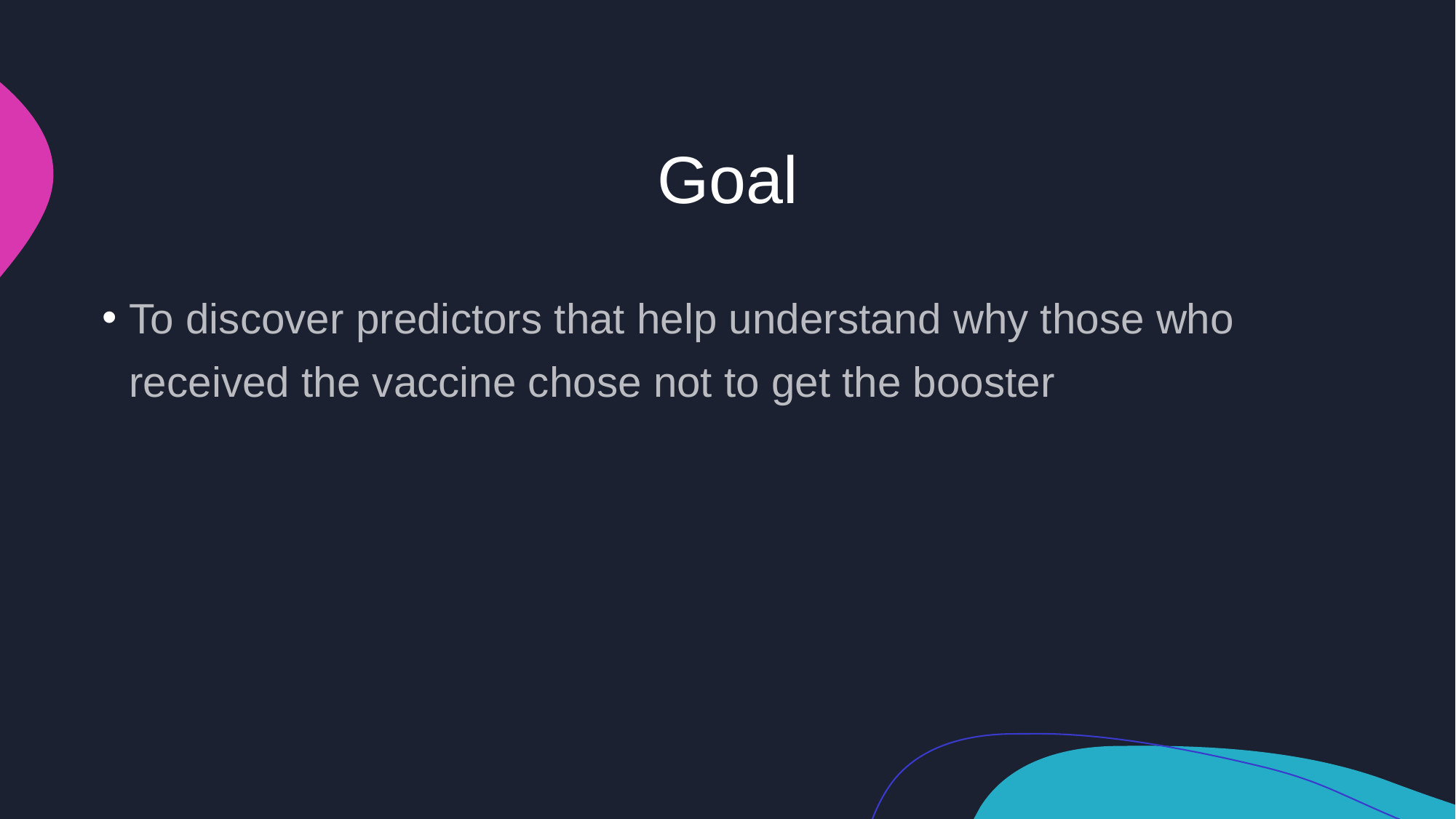

# Goal
To discover predictors that help understand why those who received the vaccine chose not to get the booster